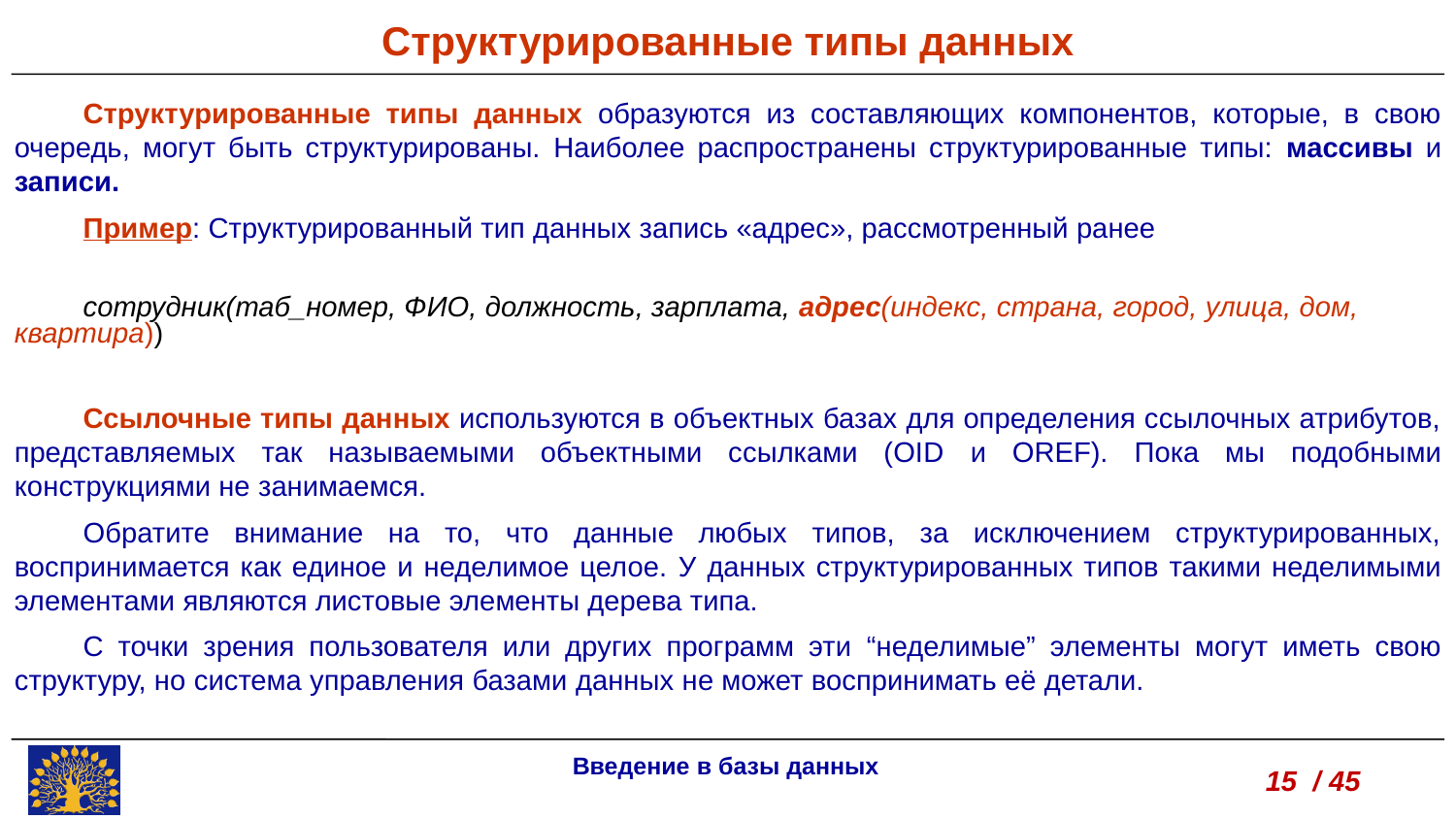

Структурированные типы данных
Структурированные типы данных образуются из составляющих компонентов, которые, в свою очередь, могут быть структурированы. Наиболее распространены структурированные типы: массивы и записи.
Пример: Структурированный тип данных запись «адрес», рассмотренный ранее

сотрудник(таб_номер, ФИО, должность, зарплата, адрес(индекс, страна, город, улица, дом, квартира))‏

Ссылочные типы данных используются в объектных базах для определения ссылочных атрибутов, представляемых так называемыми объектными ссылками (OID и OREF). Пока мы подобными конструкциями не занимаемся.
Обратите внимание на то, что данные любых типов, за исключением структурированных, воспринимается как единое и неделимое целое. У данных структурированных типов такими неделимыми элементами являются листовые элементы дерева типа.
С точки зрения пользователя или других программ эти “неделимые” элементы могут иметь свою структуру, но система управления базами данных не может воспринимать её детали.